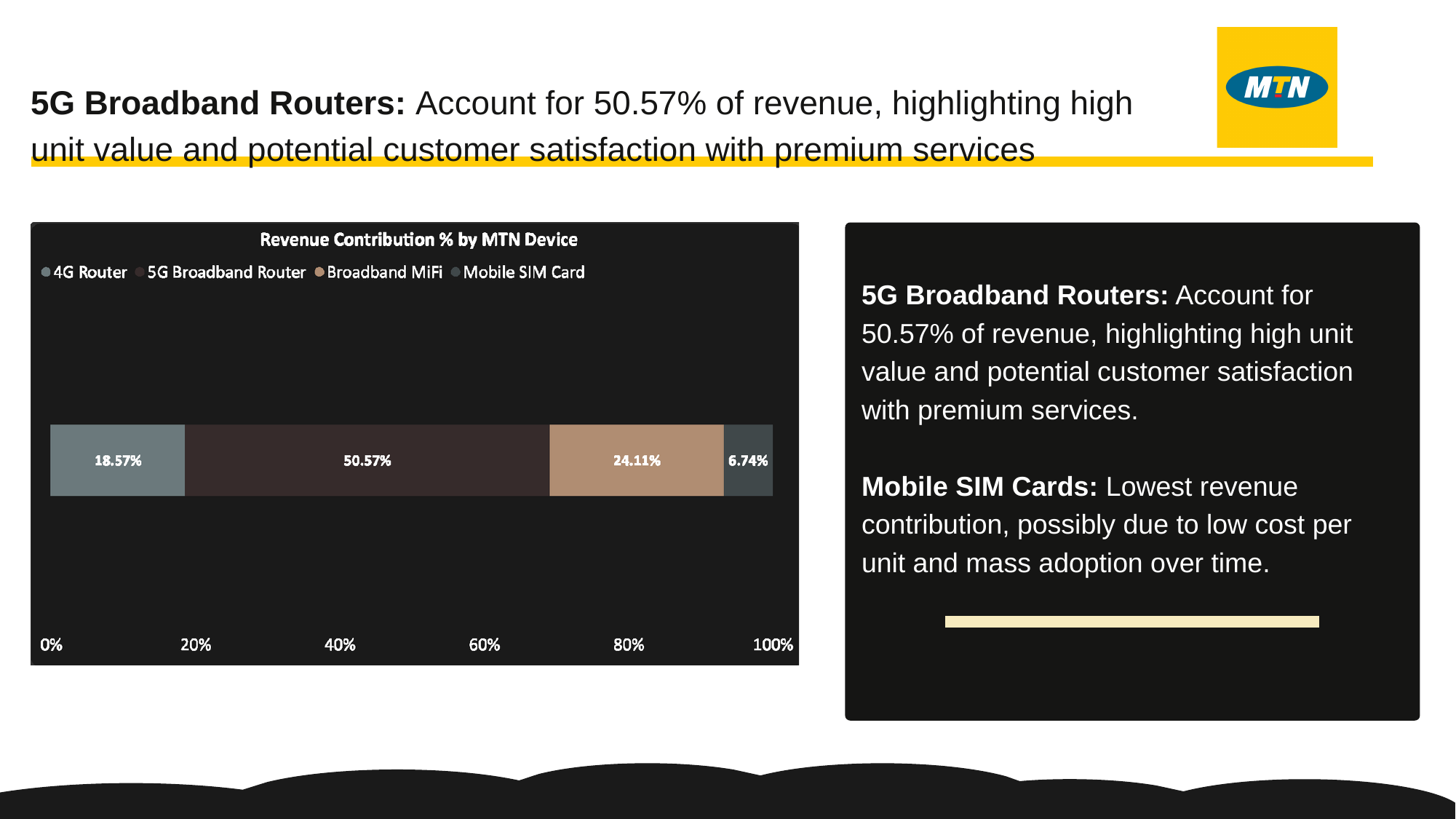

5G Broadband Routers: Account for 50.57% of revenue, highlighting high unit value and potential customer satisfaction with premium services

5G Broadband Routers: Account for 50.57% of revenue, highlighting high unit value and potential customer satisfaction with premium services.

Mobile SIM Cards: Lowest revenue contribution, possibly due to low cost per unit and mass adoption over time.